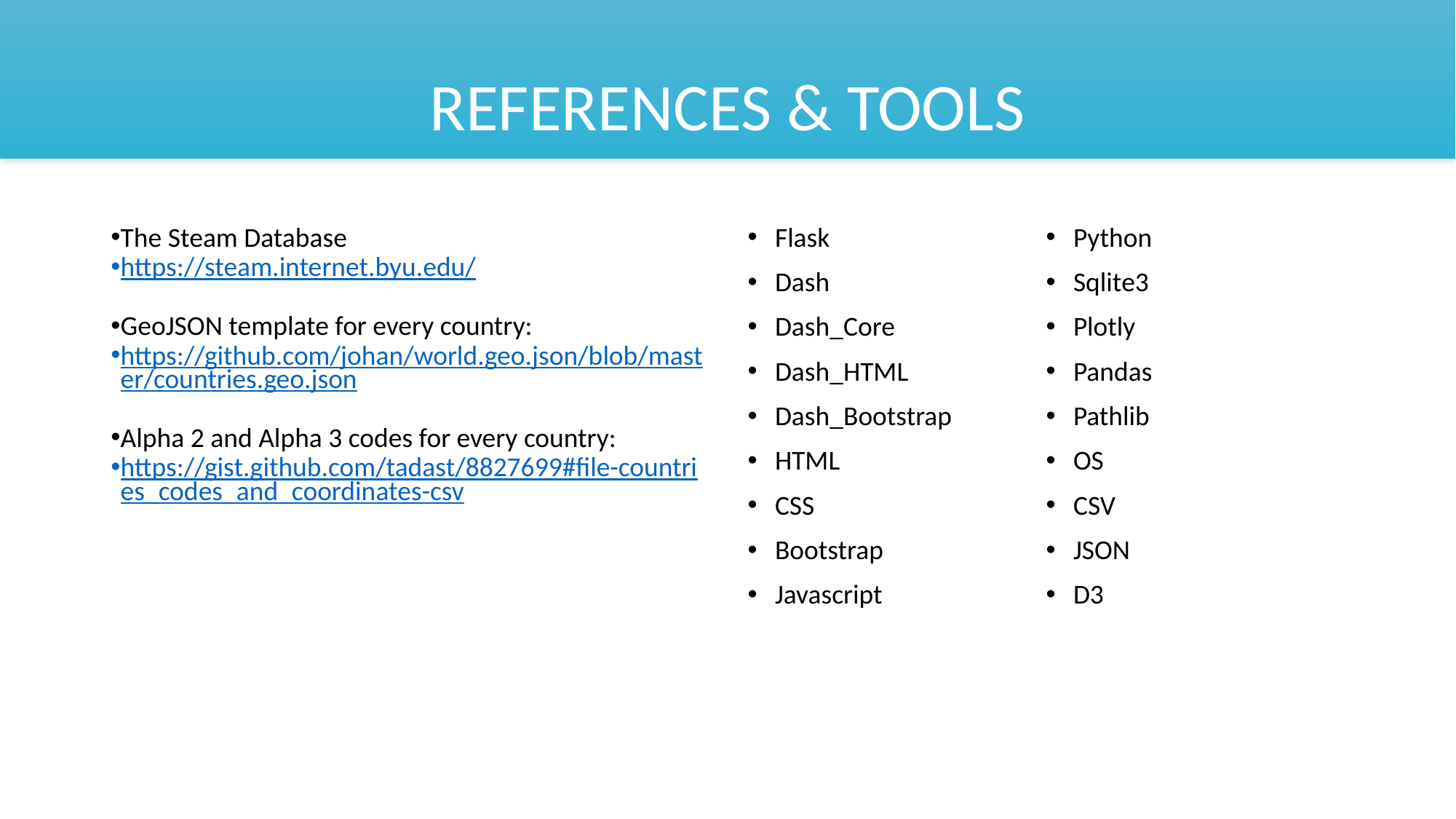

# REFERENCES & TOOLS
The Steam Database
https://steam.internet.byu.edu/

GeoJSON template for every country:
https://github.com/johan/world.geo.json/blob/master/countries.geo.json

Alpha 2 and Alpha 3 codes for every country:
https://gist.github.com/tadast/8827699#file-countries_codes_and_coordinates-csv

Flask
Dash
Dash_Core
Dash_HTML
Dash_Bootstrap
HTML
CSS
Bootstrap
Javascript

Python
Sqlite3
Plotly
Pandas
Pathlib
OS
CSV
JSON
D3